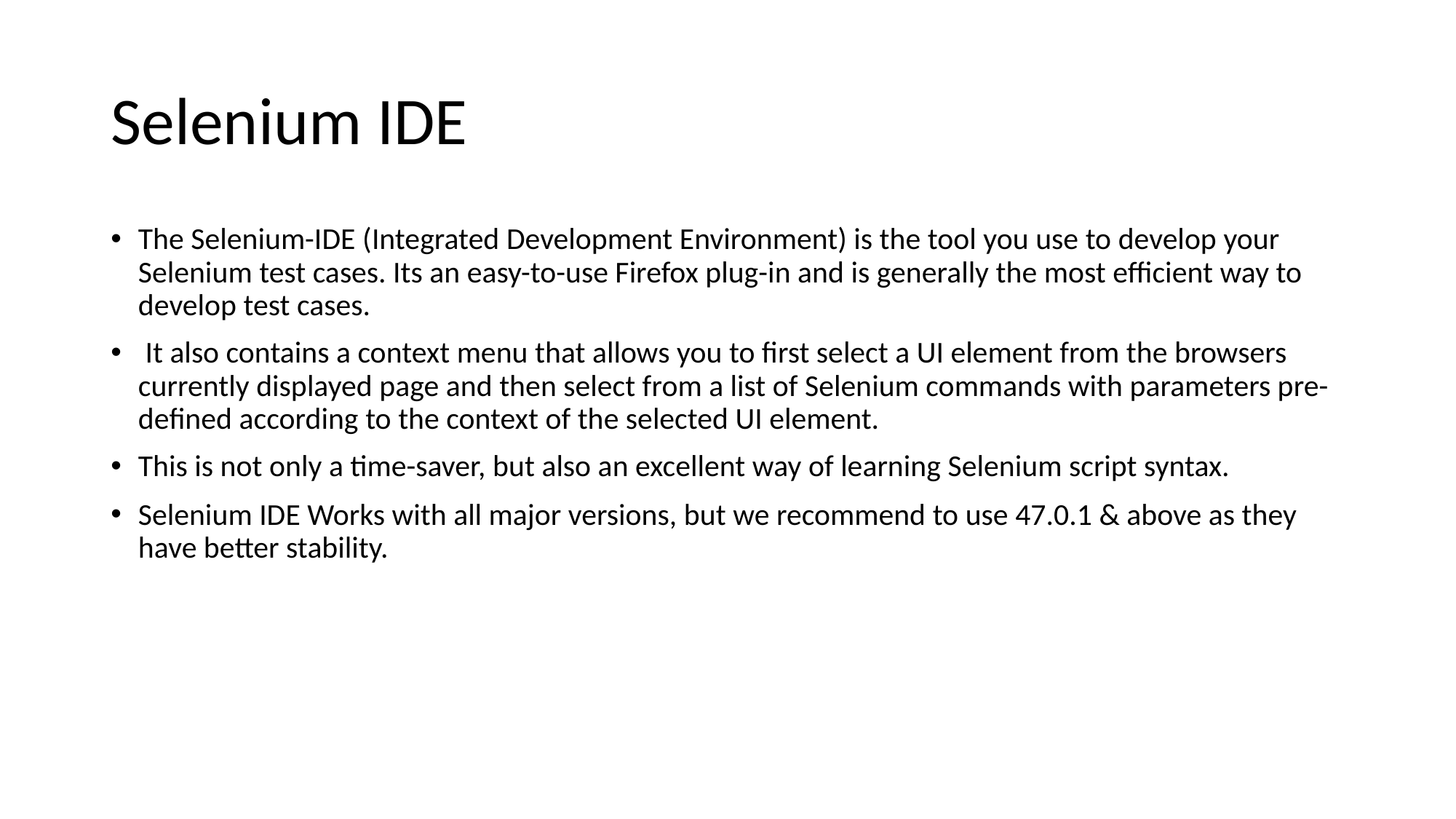

# Selenium IDE
The Selenium-IDE (Integrated Development Environment) is the tool you use to develop your Selenium test cases. Its an easy-to-use Firefox plug-in and is generally the most efficient way to develop test cases.
 It also contains a context menu that allows you to first select a UI element from the browsers currently displayed page and then select from a list of Selenium commands with parameters pre-defined according to the context of the selected UI element.
This is not only a time-saver, but also an excellent way of learning Selenium script syntax.
Selenium IDE Works with all major versions, but we recommend to use 47.0.1 & above as they have better stability.